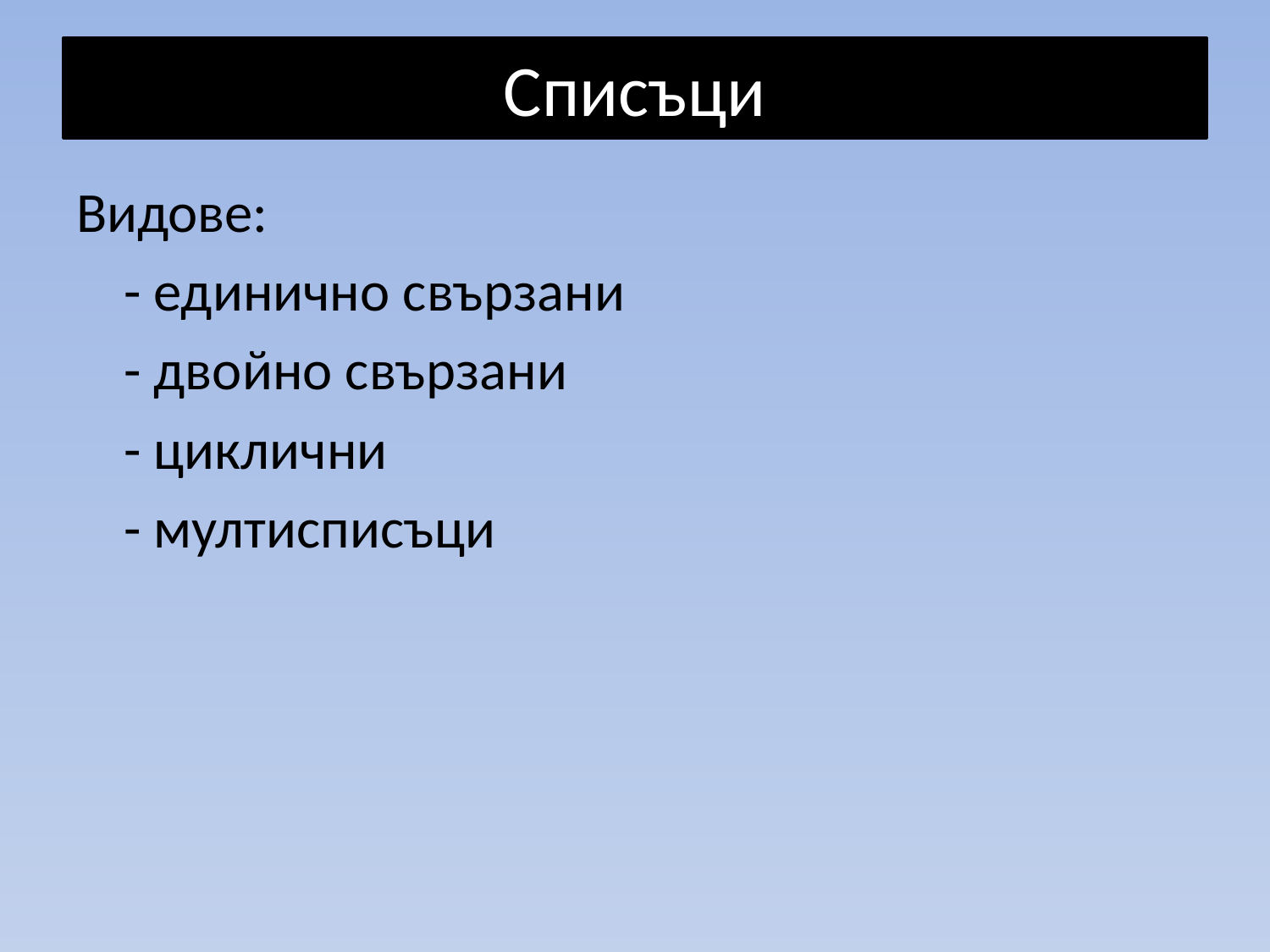

# Списъци
Видове:
	- единично свързани
	- двойно свързани
	- циклични
	- мултисписъци